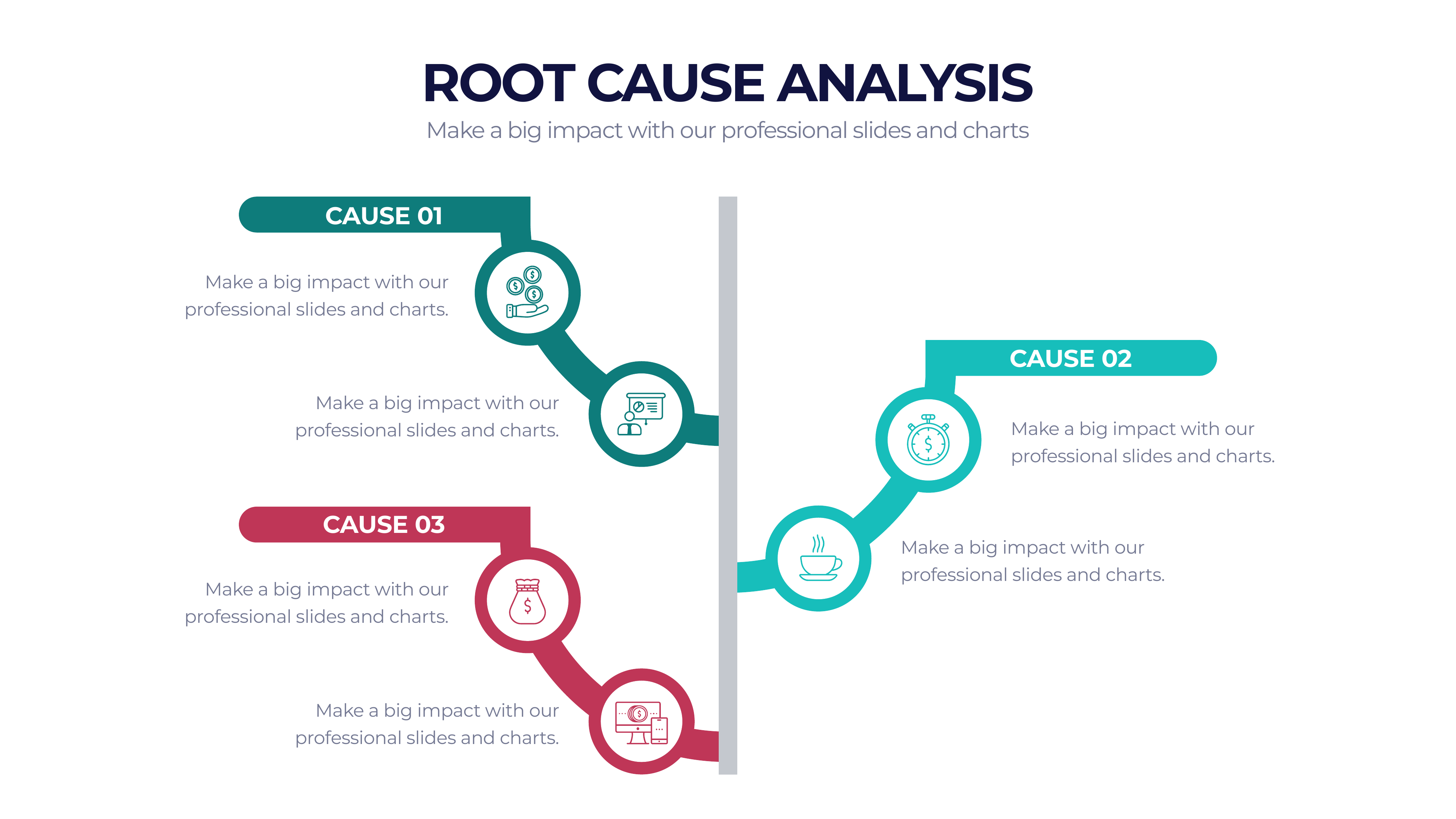

ROOT CAUSE ANALYSIS
Make a big impact with our professional slides and charts

CAUSE 01

Make a big impact with our professional slides and charts.

CAUSE 02

Make a big impact with our professional slides and charts.

Make a big impact with our professional slides and charts.

CAUSE 03

Make a big impact with our professional slides and charts.

Make a big impact with our professional slides and charts.

Make a big impact with our professional slides and charts.